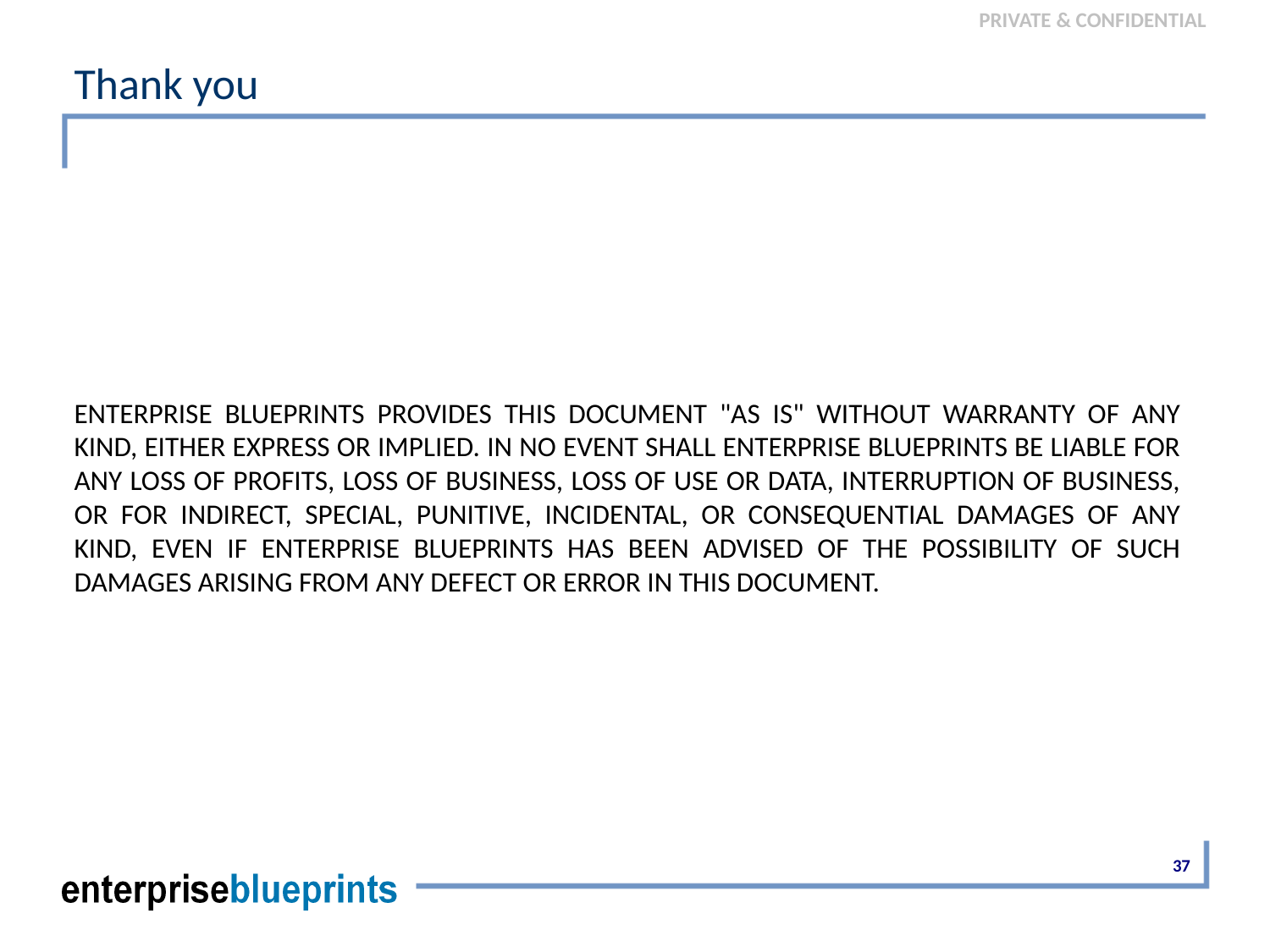

# Thank you
ENTERPRISE BLUEPRINTS PROVIDES THIS DOCUMENT "AS IS" WITHOUT WARRANTY OF ANY KIND, EITHER EXPRESS OR IMPLIED. IN NO EVENT SHALL ENTERPRISE BLUEPRINTS BE LIABLE FOR ANY LOSS OF PROFITS, LOSS OF BUSINESS, LOSS OF USE OR DATA, INTERRUPTION OF BUSINESS, OR FOR INDIRECT, SPECIAL, PUNITIVE, INCIDENTAL, OR CONSEQUENTIAL DAMAGES OF ANY KIND, EVEN IF ENTERPRISE BLUEPRINTS HAS BEEN ADVISED OF THE POSSIBILITY OF SUCH DAMAGES ARISING FROM ANY DEFECT OR ERROR IN THIS DOCUMENT.

37